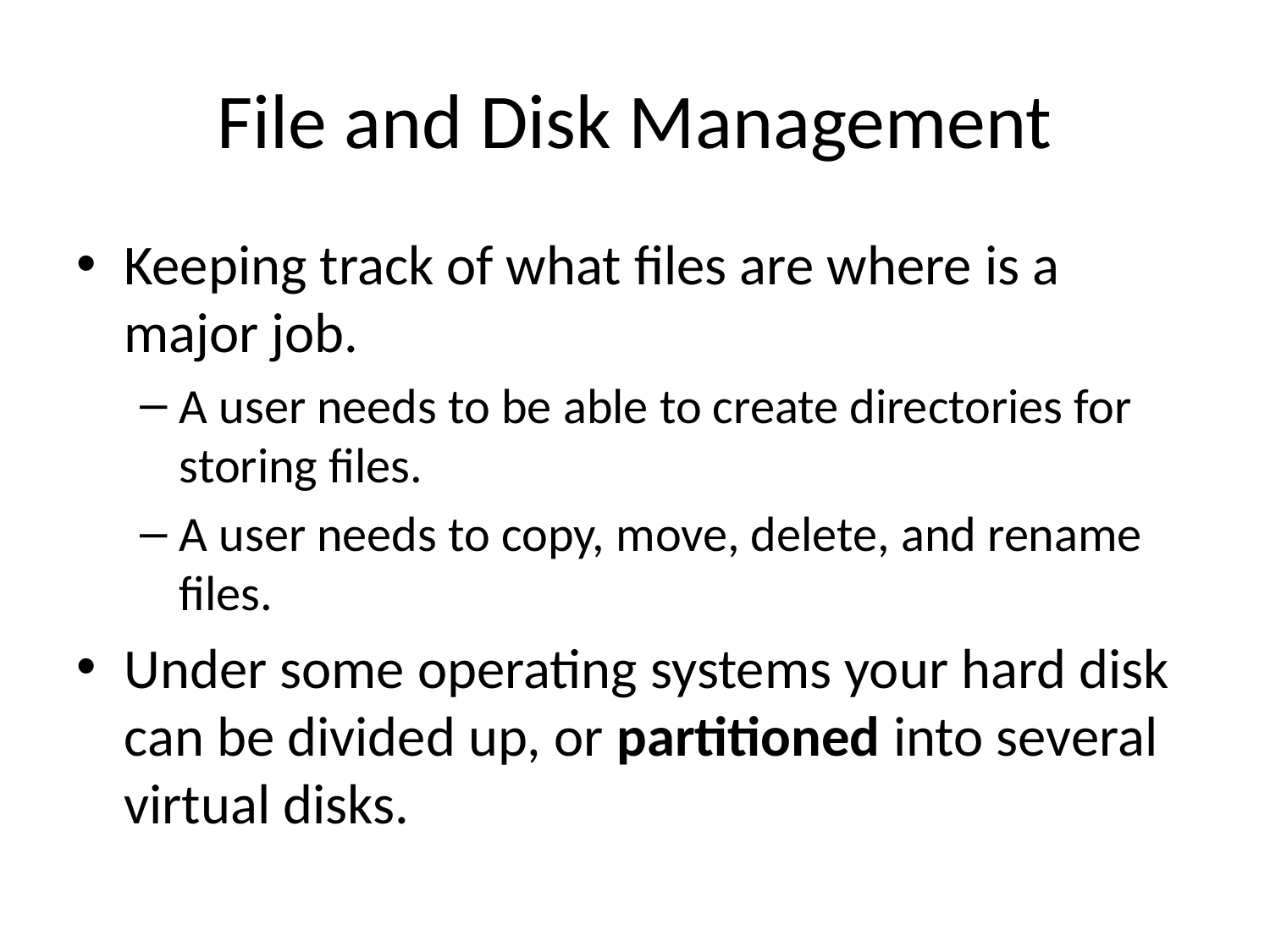

# File and Disk Management
Keeping track of what files are where is a major job.
A user needs to be able to create directories for storing files.
A user needs to copy, move, delete, and rename files.
Under some operating systems your hard disk can be divided up, or partitioned into several virtual disks.